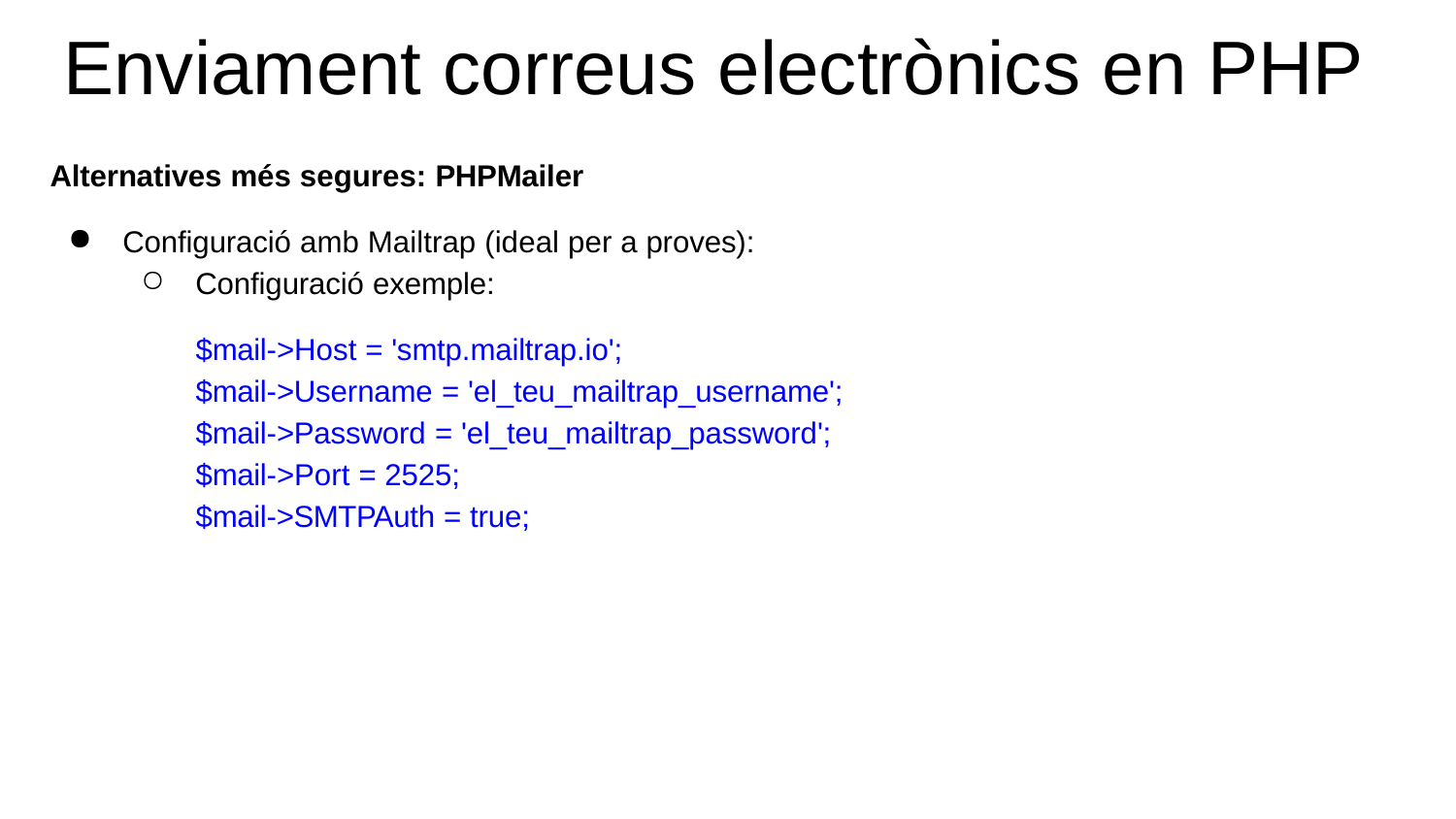

# Enviament correus electrònics en PHP
Alternatives més segures: PHPMailer
Configuració amb Mailtrap (ideal per a proves):
Configuració exemple:
$mail->Host = 'smtp.mailtrap.io';
$mail->Username = 'el_teu_mailtrap_username';
$mail->Password = 'el_teu_mailtrap_password';
$mail->Port = 2525;
$mail->SMTPAuth = true;